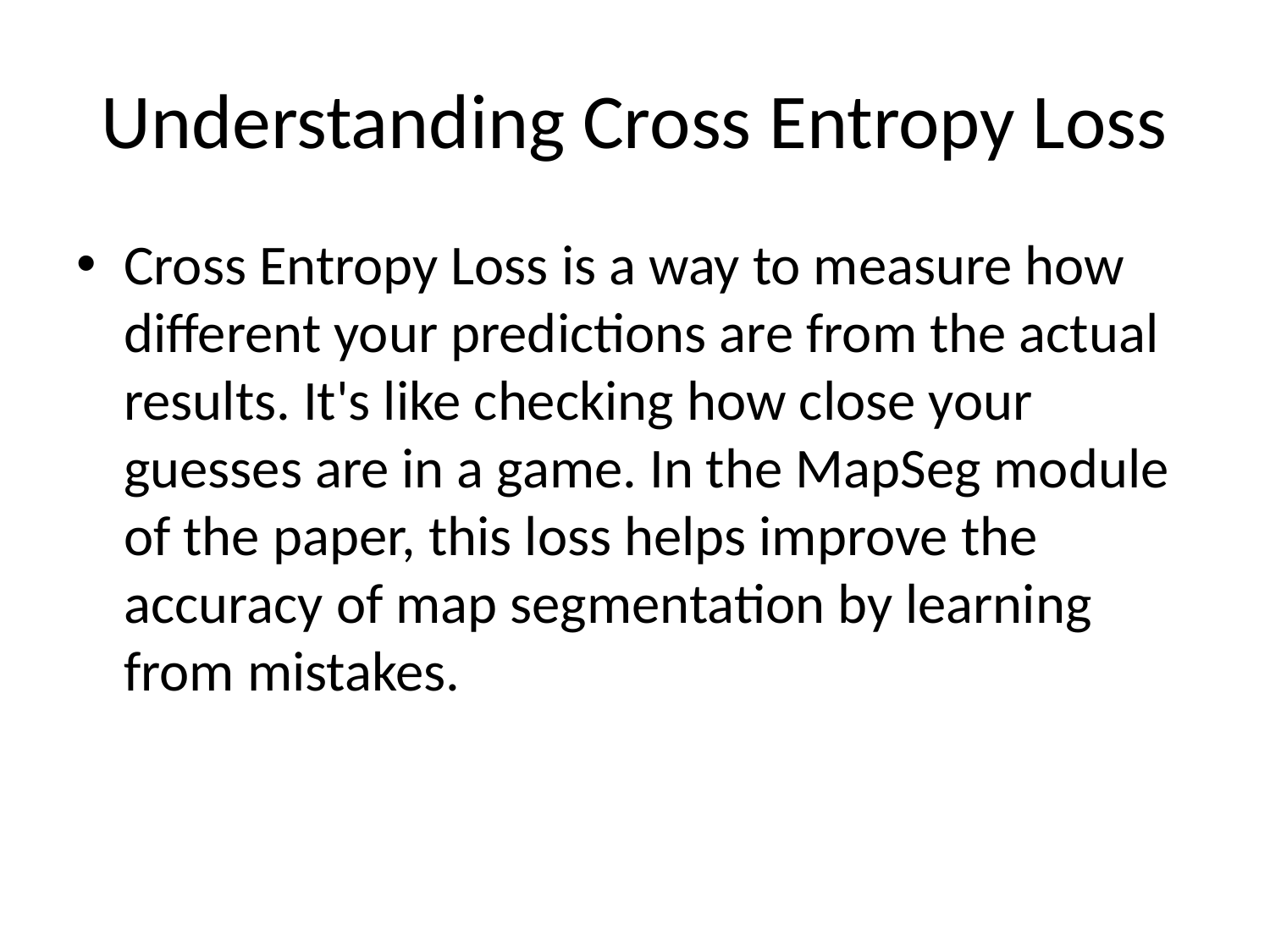

# Understanding Cross Entropy Loss
Cross Entropy Loss is a way to measure how different your predictions are from the actual results. It's like checking how close your guesses are in a game. In the MapSeg module of the paper, this loss helps improve the accuracy of map segmentation by learning from mistakes.